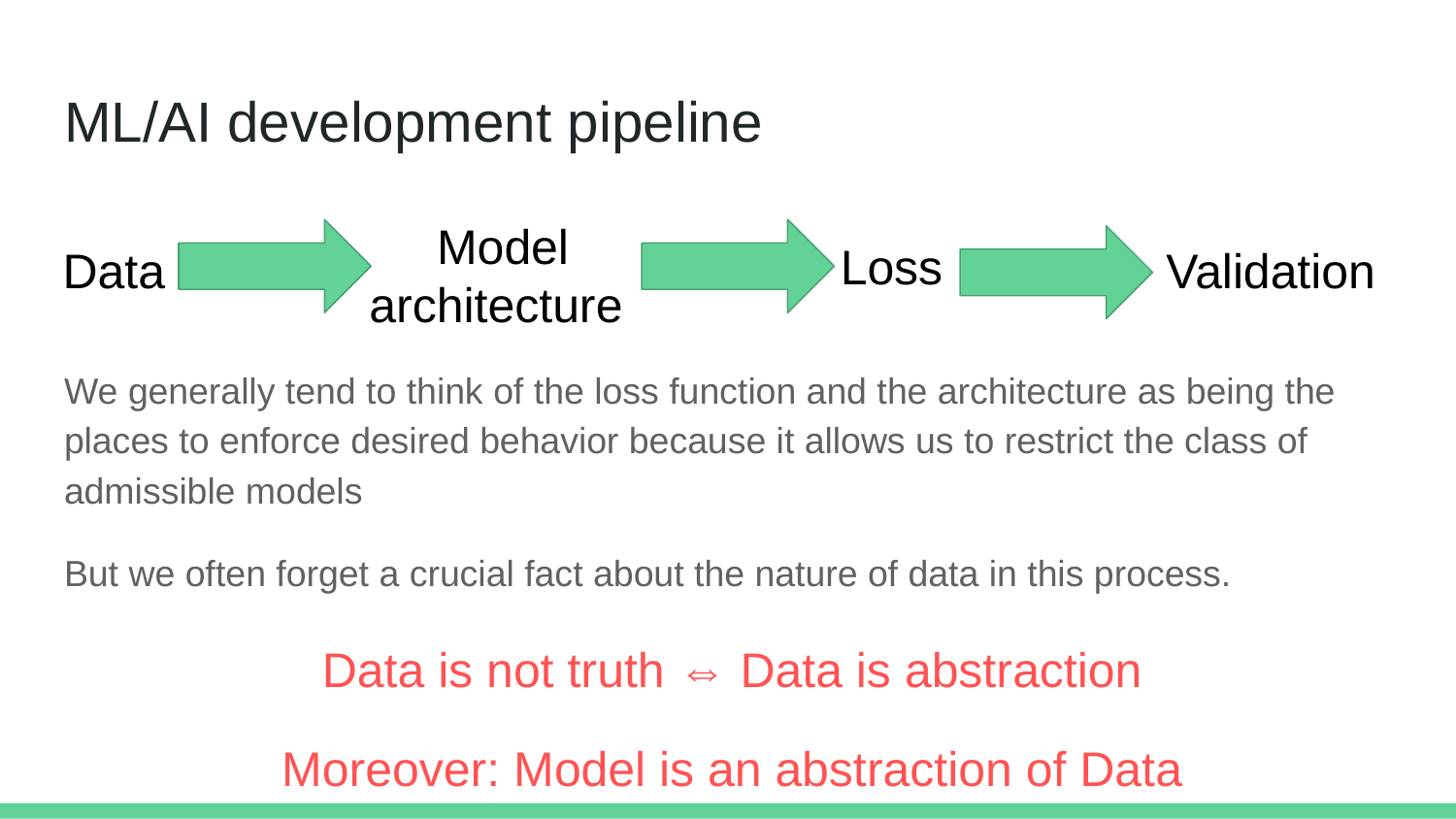

# ML/AI development pipeline
Model architecture

Loss
Validation
Data

We generally tend to think of the loss function and the architecture as being the places to enforce desired behavior because it allows us to restrict the class of admissible models
But we often forget a crucial fact about the nature of data in this process.
Data is not truth ⇔ Data is abstraction
Moreover: Model is an abstraction of Data